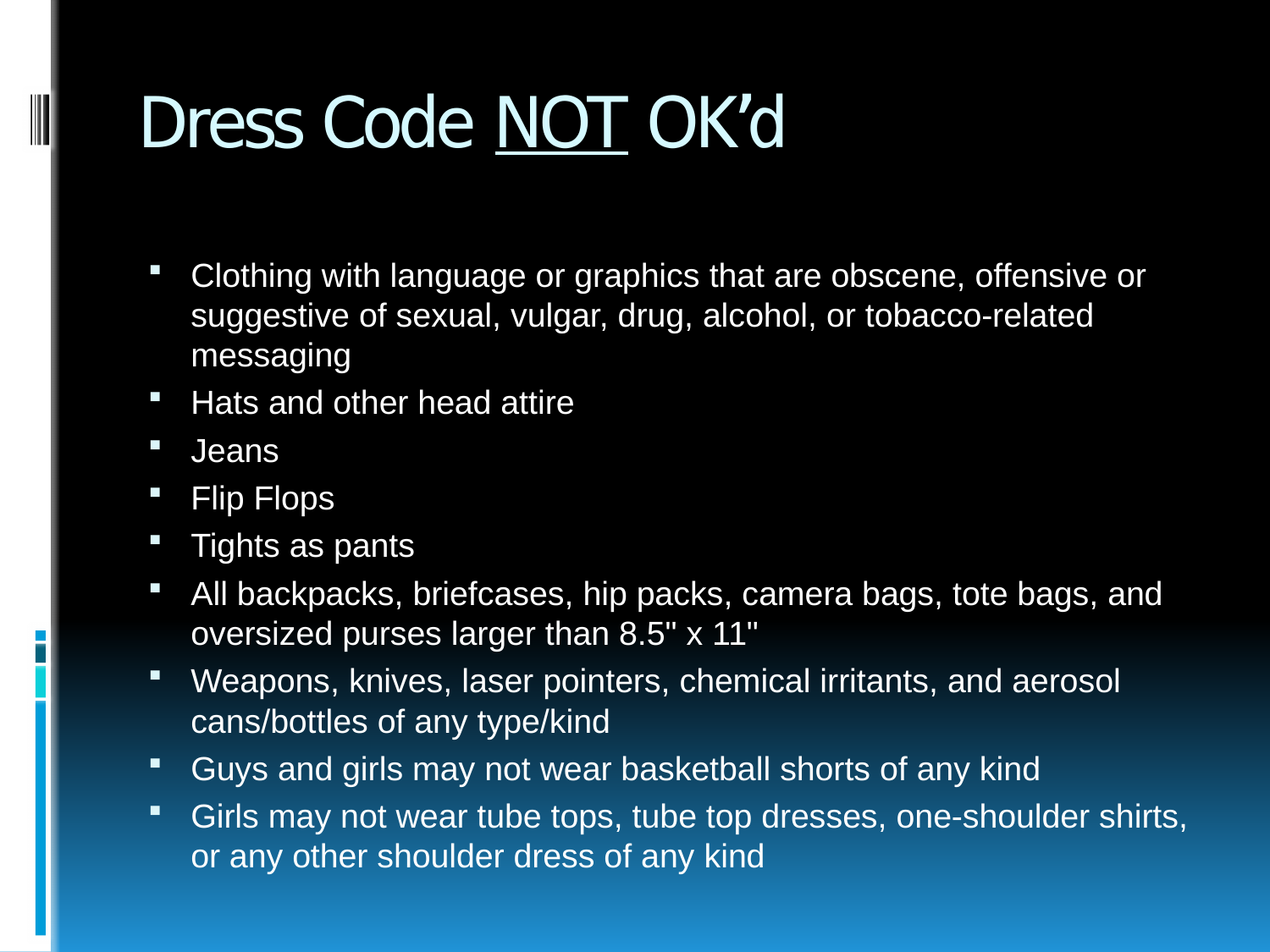

# Dress Code NOT OK’d
Clothing with language or graphics that are obscene, offensive or suggestive of sexual, vulgar, drug, alcohol, or tobacco-related messaging
Hats and other head attire
Jeans
Flip Flops
Tights as pants
All backpacks, briefcases, hip packs, camera bags, tote bags, and oversized purses larger than 8.5" x 11"
Weapons, knives, laser pointers, chemical irritants, and aerosol cans/bottles of any type/kind
Guys and girls may not wear basketball shorts of any kind
Girls may not wear tube tops, tube top dresses, one-shoulder shirts, or any other shoulder dress of any kind